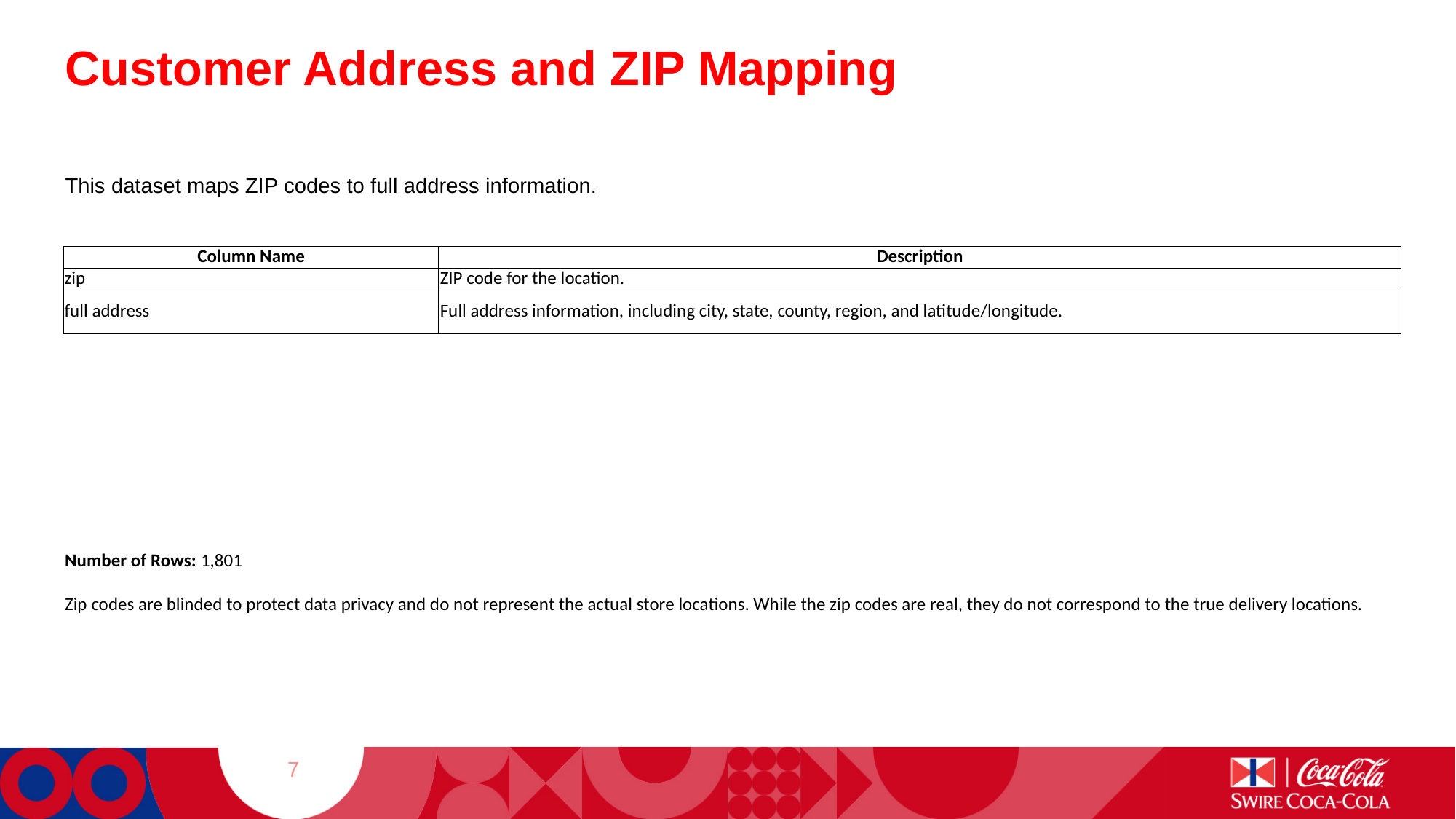

# Customer Address and ZIP Mapping
This dataset maps ZIP codes to full address information.
| Column Name | Description |
| --- | --- |
| zip | ZIP code for the location. |
| full address | Full address information, including city, state, county, region, and latitude/longitude. |
Number of Rows: 1,801

Zip codes are blinded to protect data privacy and do not represent the actual store locations. While the zip codes are real, they do not correspond to the true delivery locations.
7